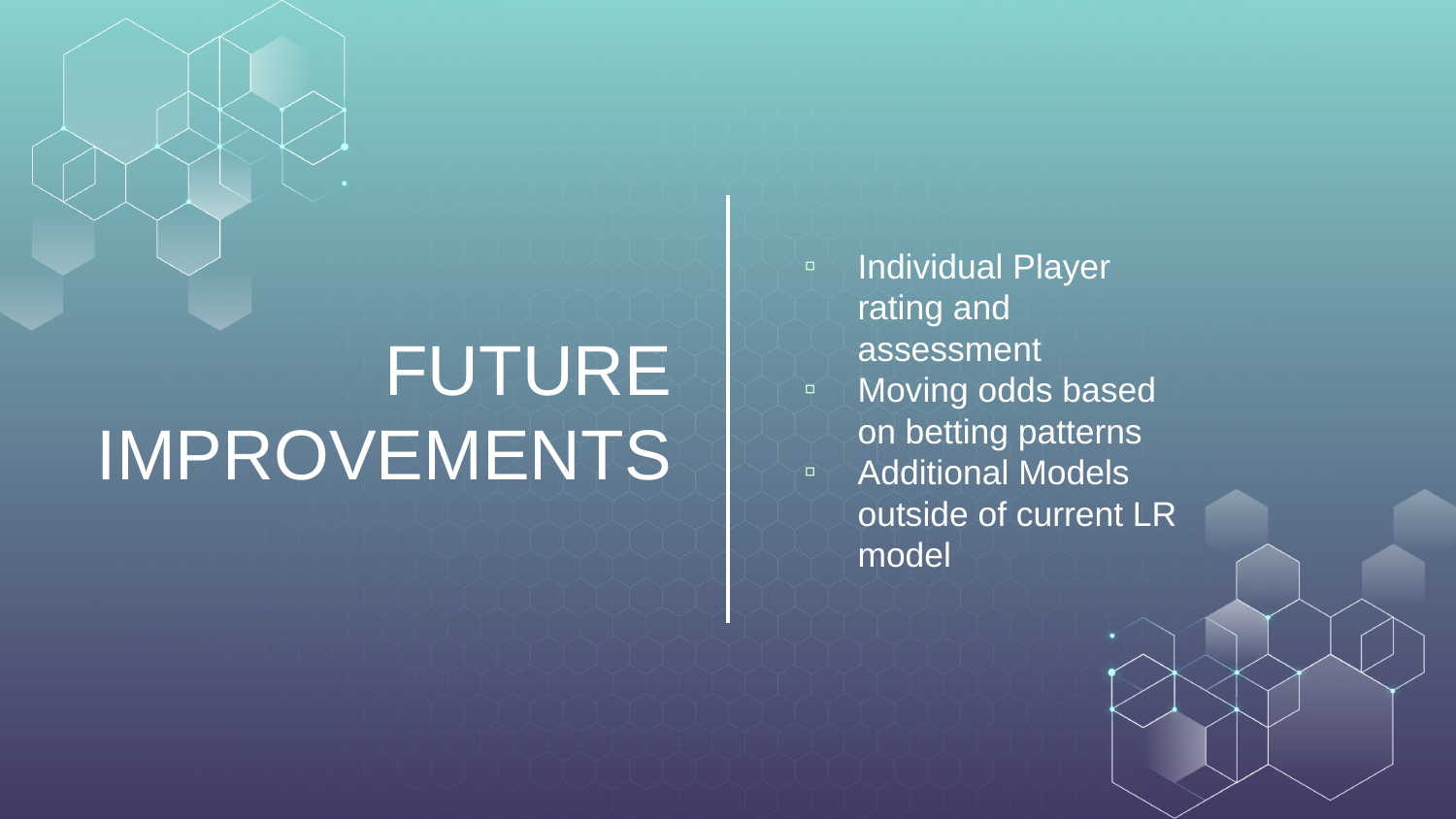

Individual Player rating and assessment
Moving odds based on betting patterns
Additional Models outside of current LR model
# FUTURE IMPROVEMENTS